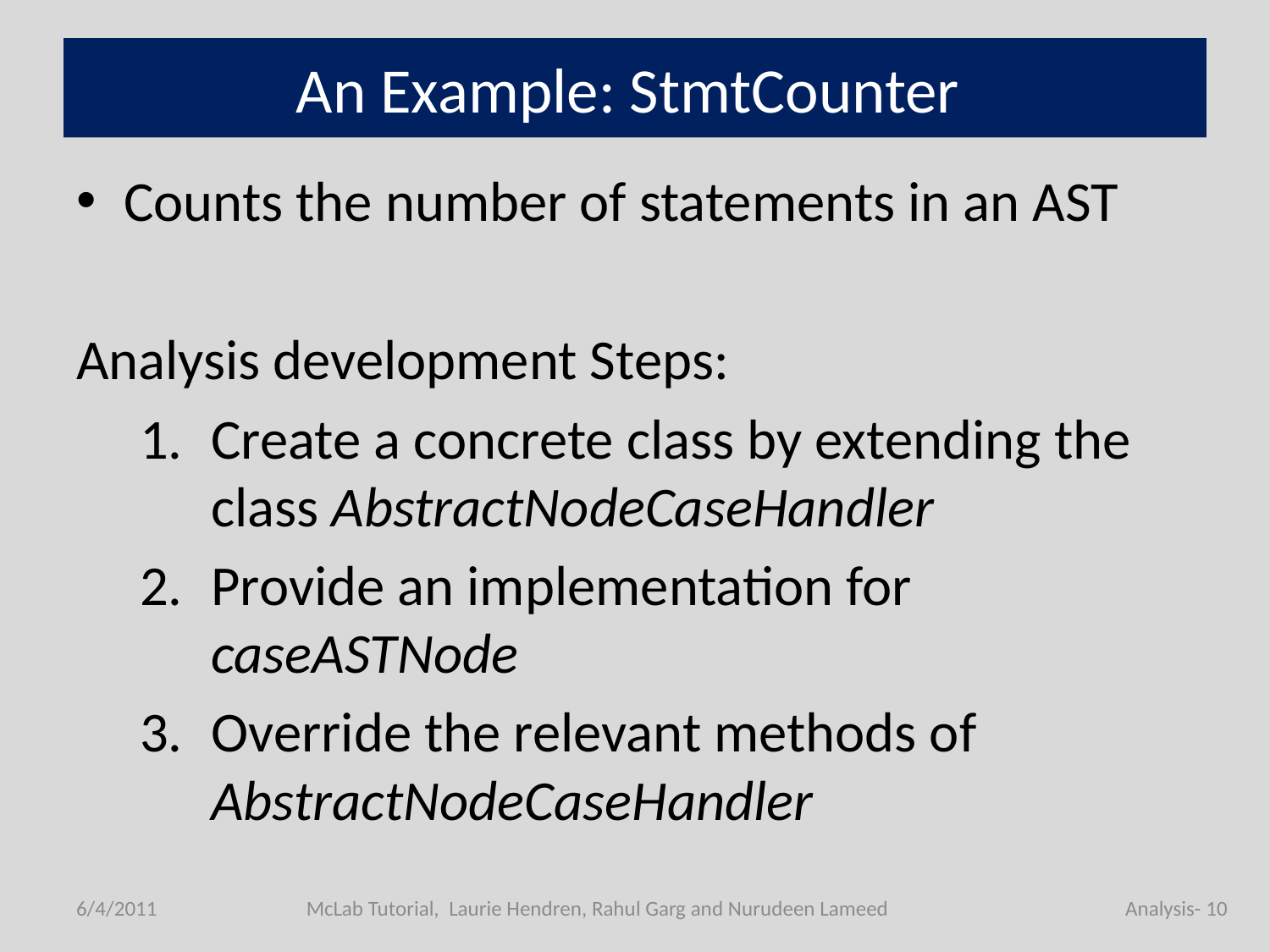

# An Example: StmtCounter
Counts the number of statements in an AST

Analysis development Steps:
Create a concrete class by extending the class AbstractNodeCaseHandler
Provide an implementation for caseASTNode
Override the relevant methods of AbstractNodeCaseHandler

6/4/2011
McLab Tutorial,  Laurie Hendren, Rahul Garg and Nurudeen Lameed
Analysis- 10